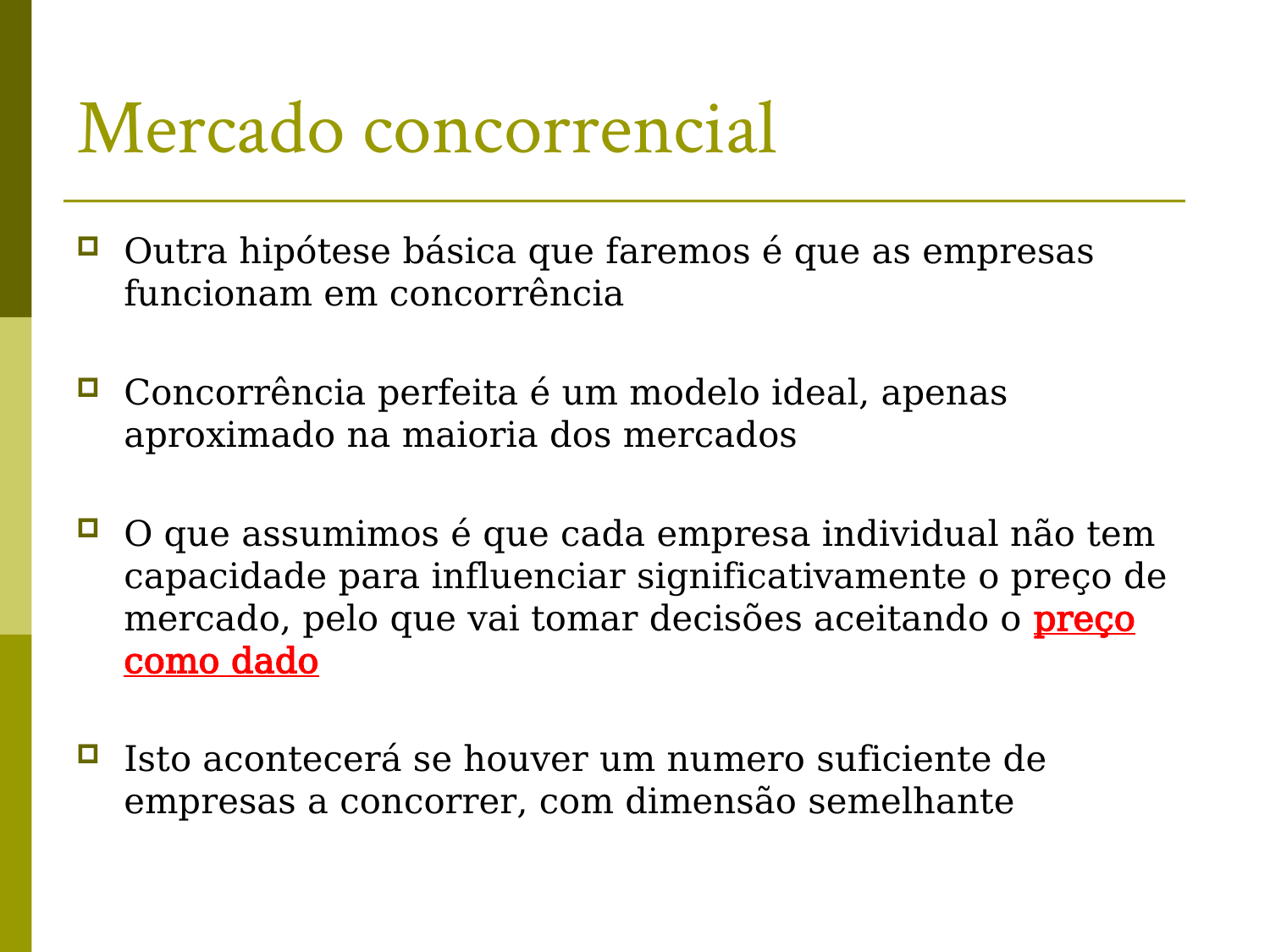

# Mercado concorrencial
Outra hipótese básica que faremos é que as empresas funcionam em concorrência

Concorrência perfeita é um modelo ideal, apenas aproximado na maioria dos mercados

O que assumimos é que cada empresa individual não tem capacidade para influenciar significativamente o preço de mercado, pelo que vai tomar decisões aceitando o preço como dado

Isto acontecerá se houver um numero suficiente de empresas a concorrer, com dimensão semelhante